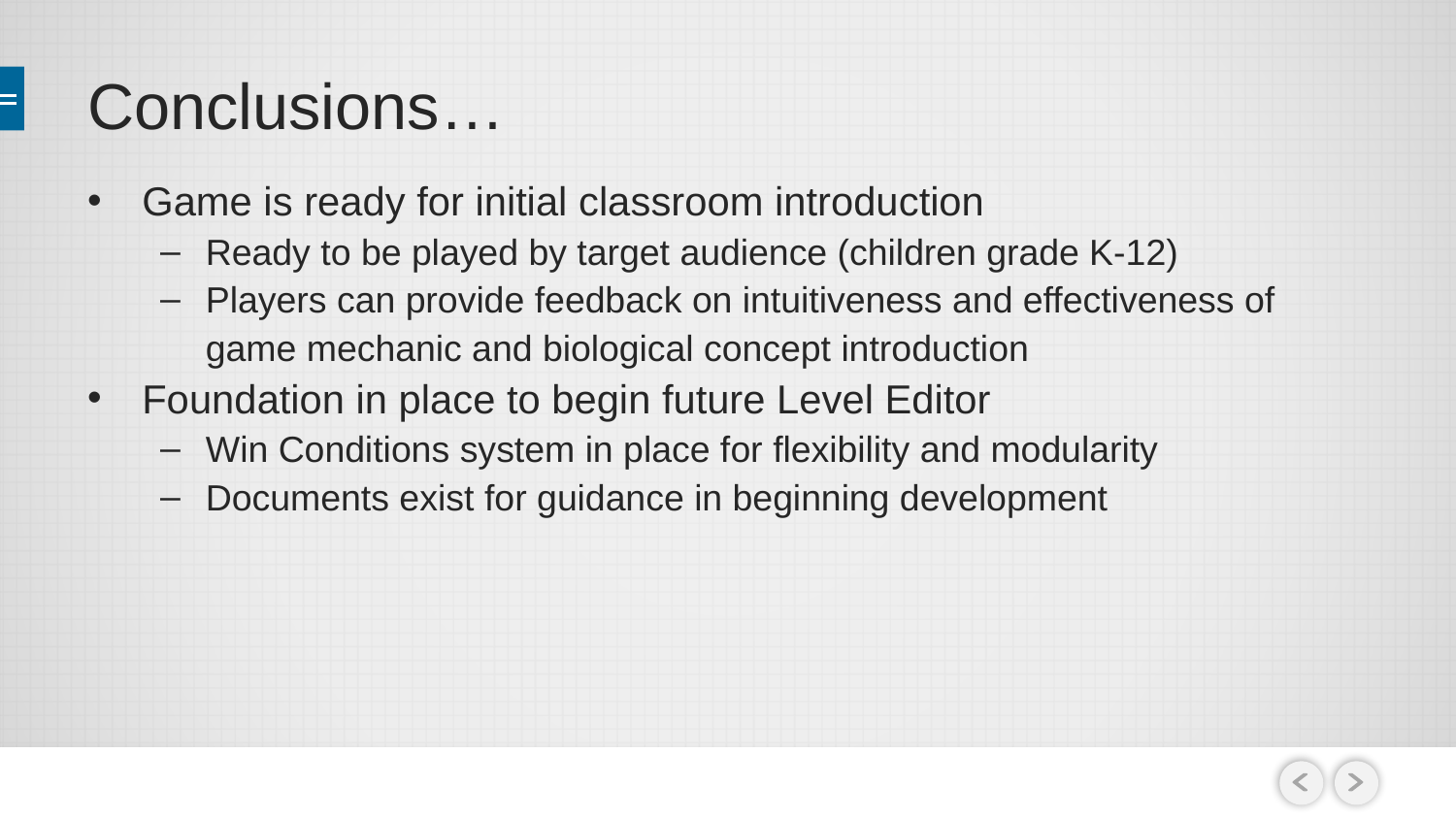

# Conclusions…
Game is ready for initial classroom introduction
Ready to be played by target audience (children grade K-12)
Players can provide feedback on intuitiveness and effectiveness of game mechanic and biological concept introduction
Foundation in place to begin future Level Editor
Win Conditions system in place for flexibility and modularity
Documents exist for guidance in beginning development